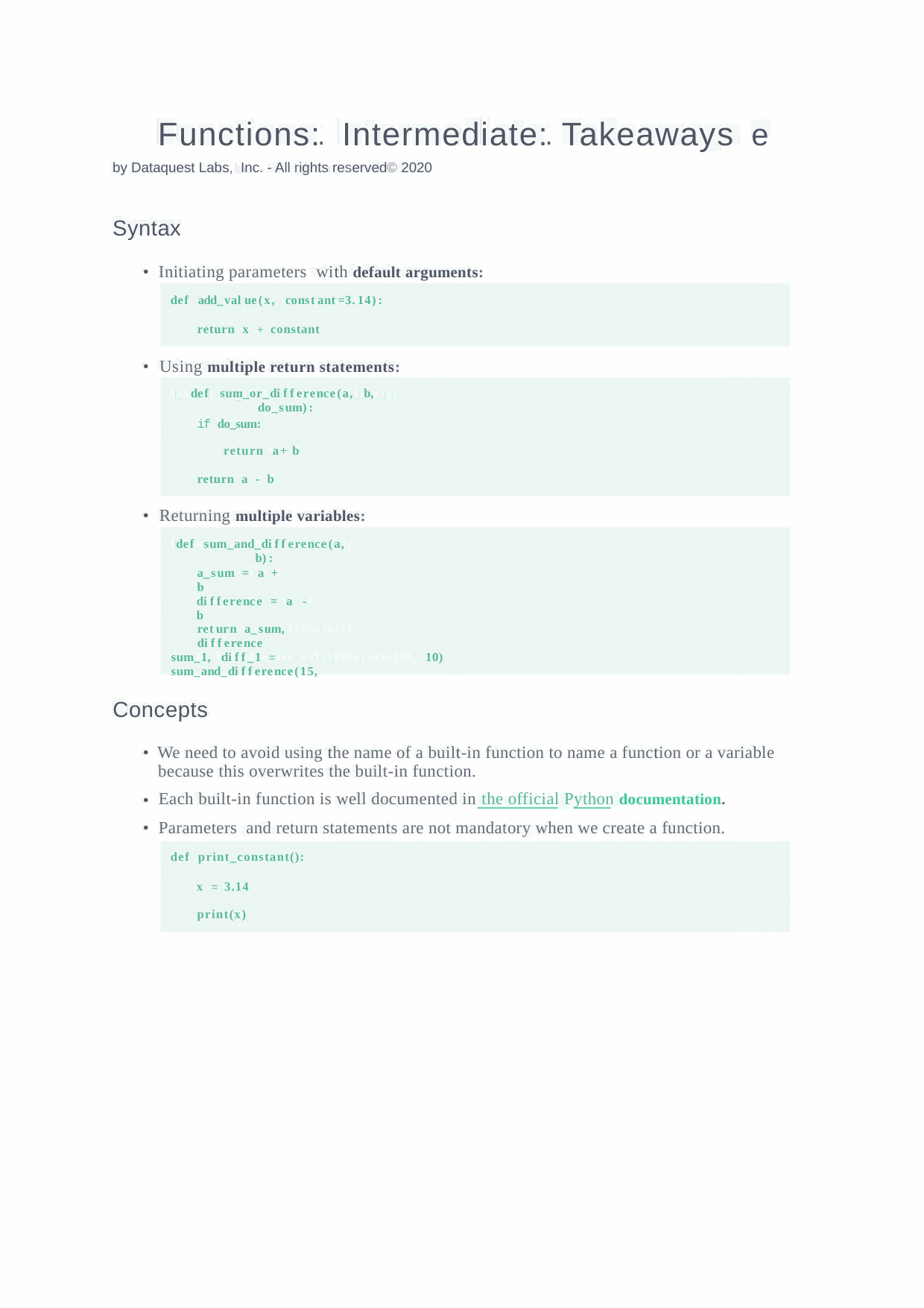

Functions:  Intermediate:
by Dataquest Labs,  Inc. - All rights reserved© 2020
Takeaways
e
Syntax
•
Initiating parameters  with default arguments:
def  add_value(x,   constant=3.14):
return  x  +  constant
•
Using multiple return statements:
def   sum_or_difference(a,   b,   do_sum):
if do_sum:
return  a+ b
return  a  -  b
•
Returning multiple variables:
def  sum_and_difference(a,   b):
a_sum  =   a  +  b
difference  =   a   -  b
return  a_sum,   difference
sum_1,   diff_1  =  sum_and_difference(15,
10)
Concepts
•
We need to avoid using the name of a built-in function to name a function or a variable
because this overwrites the built-in function.
Each built-in function is well documented in the official Python documentation.
Parameters  and return statements are not mandatory when we create a function.
def  print_constant():
•
•
x  =  3.14
print(x)